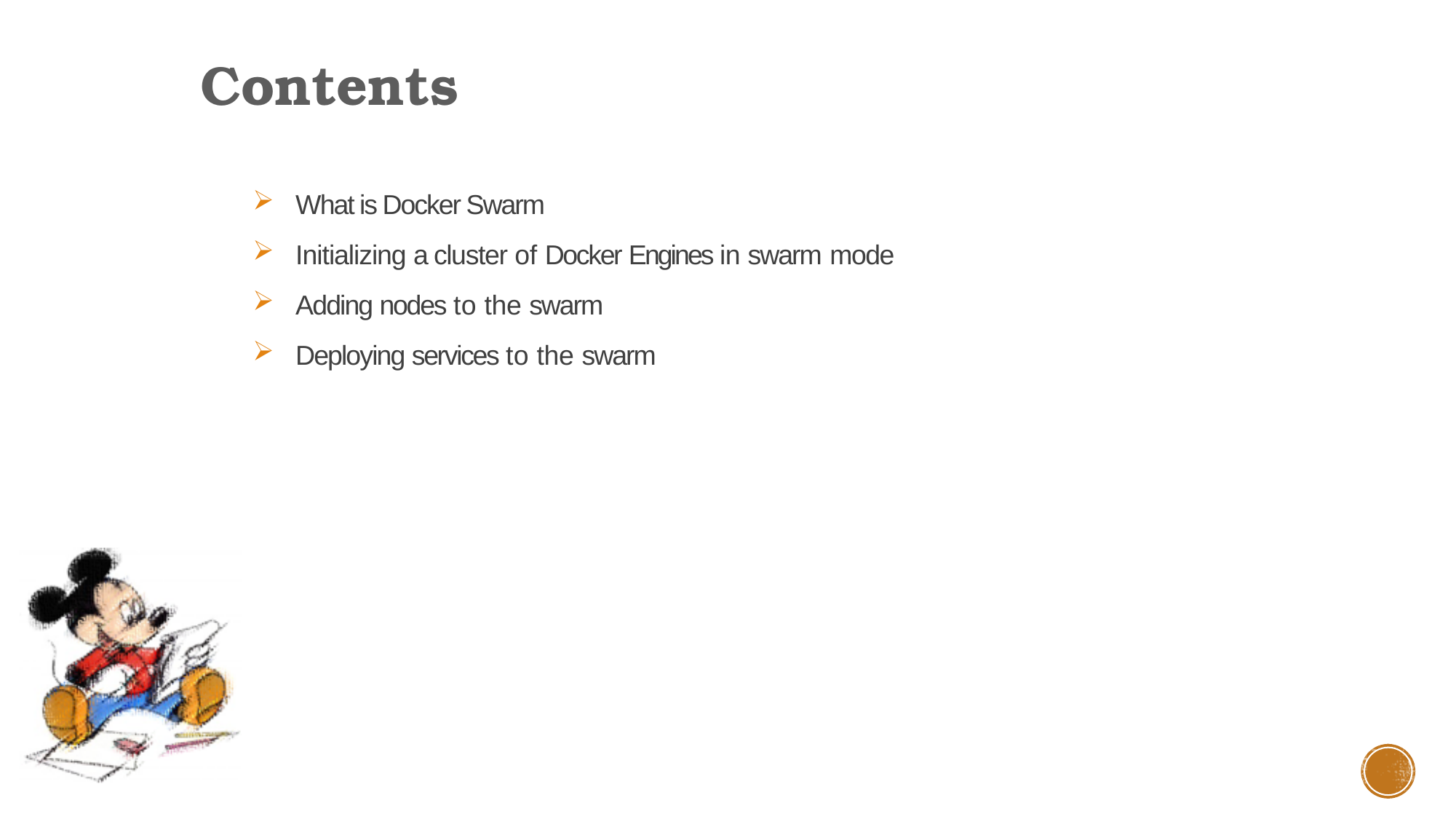

Contents
What is Docker Swarm
Initializing a cluster of Docker Engines in swarm mode
Adding nodes to the swarm
Deploying services to the swarm